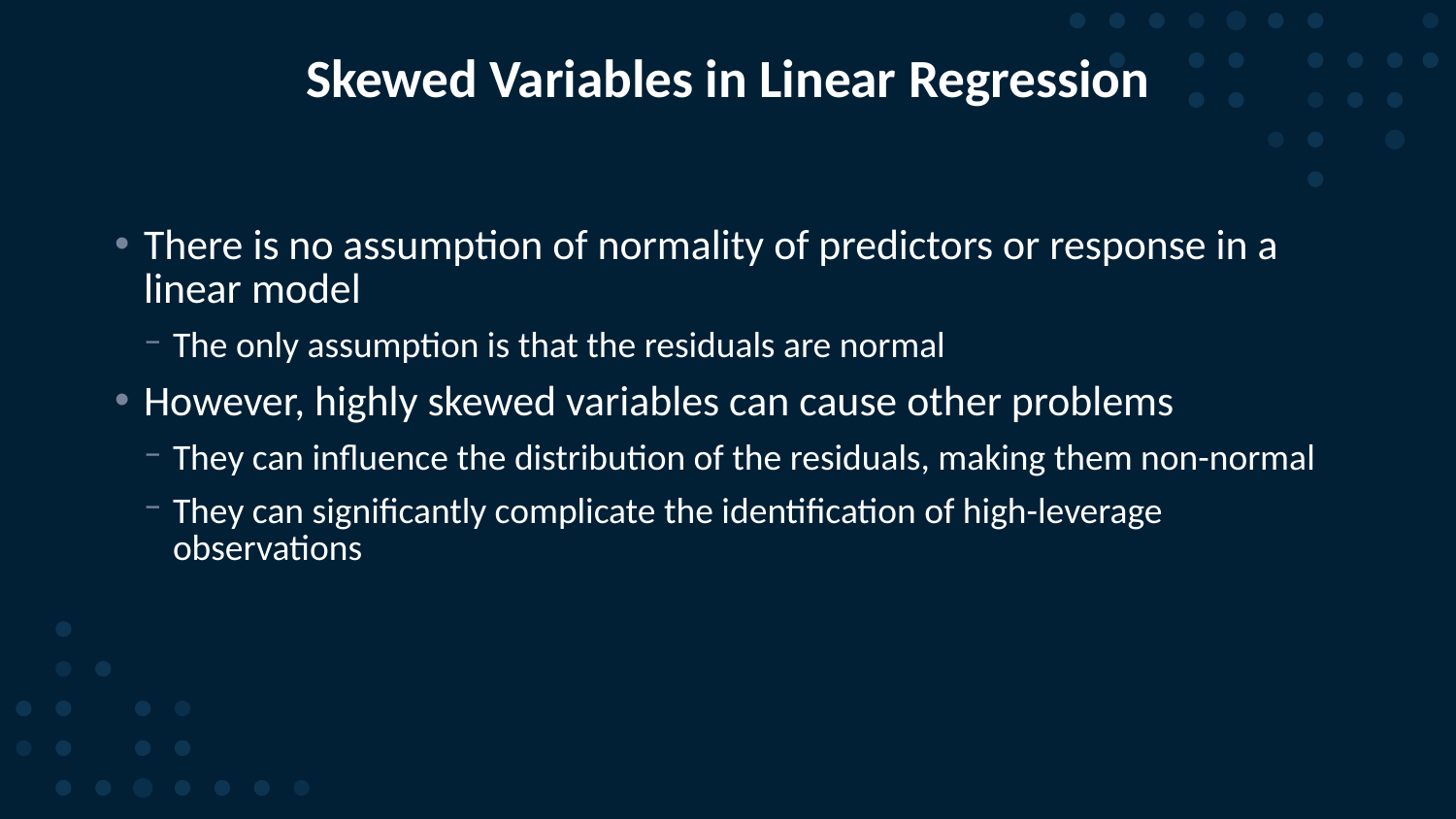

# Skewed Variables in Linear Regression

There is no assumption of normality of predictors or response in a linear model
The only assumption is that the residuals are normal
However, highly skewed variables can cause other problems
They can influence the distribution of the residuals, making them non-normal
They can significantly complicate the identification of high-leverage observations